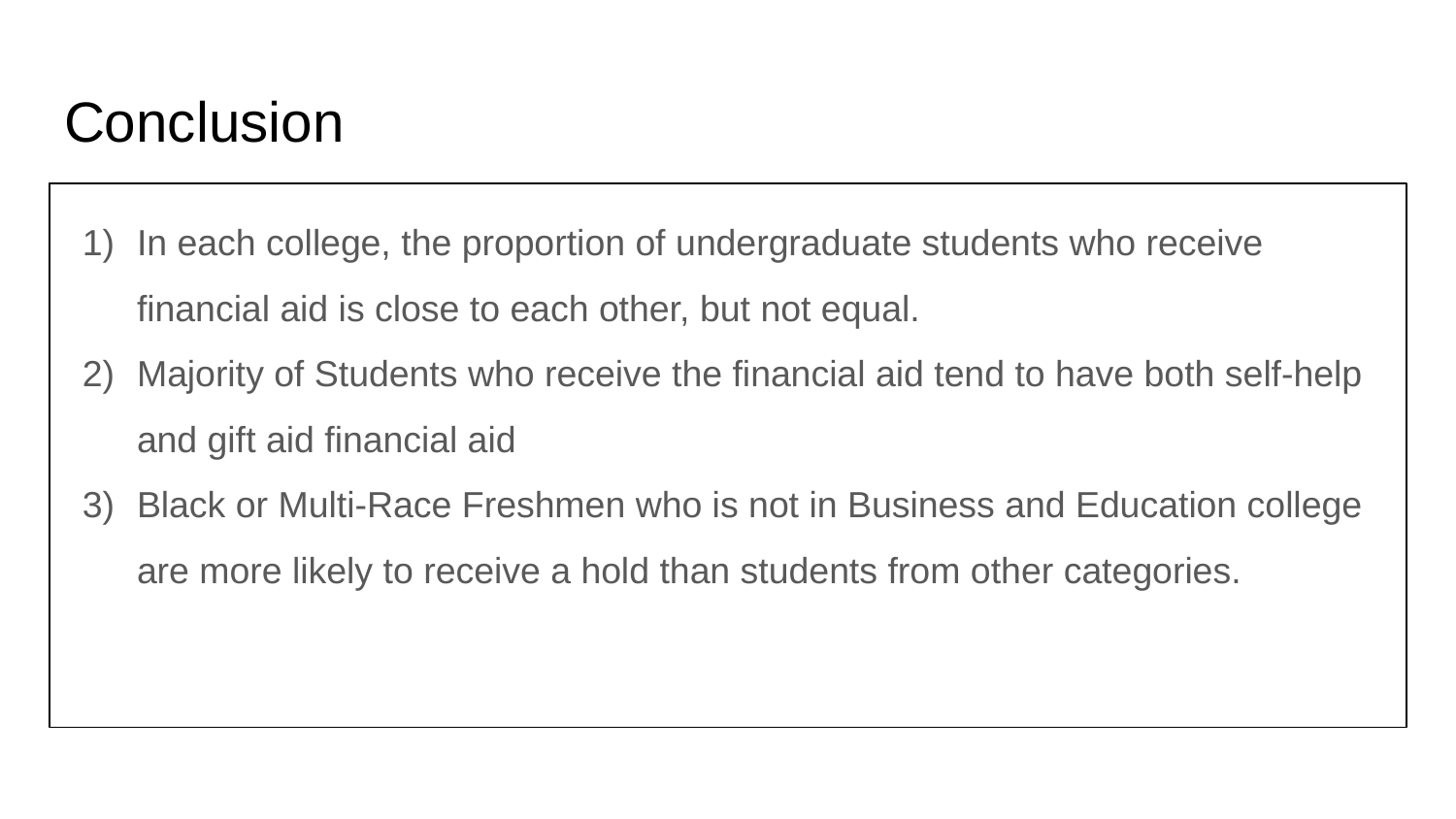

# Conclusion
In each college, the proportion of undergraduate students who receive financial aid is close to each other, but not equal.
Majority of Students who receive the financial aid tend to have both self-help and gift aid financial aid
Black or Multi-Race Freshmen who is not in Business and Education college are more likely to receive a hold than students from other categories.